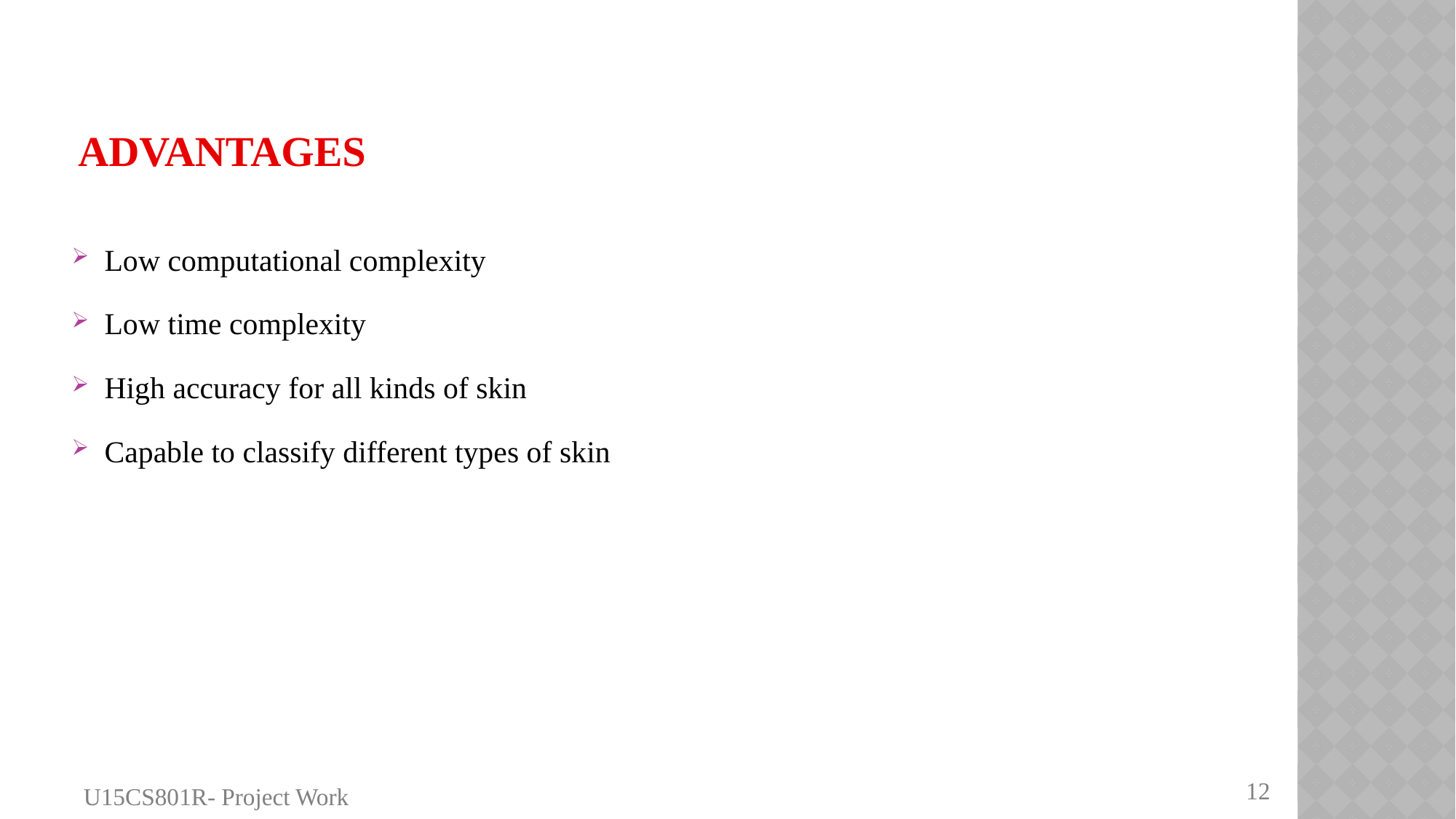

# ADVANTAGES
Low computational complexity
Low time complexity
High accuracy for all kinds of skin
Capable to classify different types of skin
12
U15CS801R- Project Work